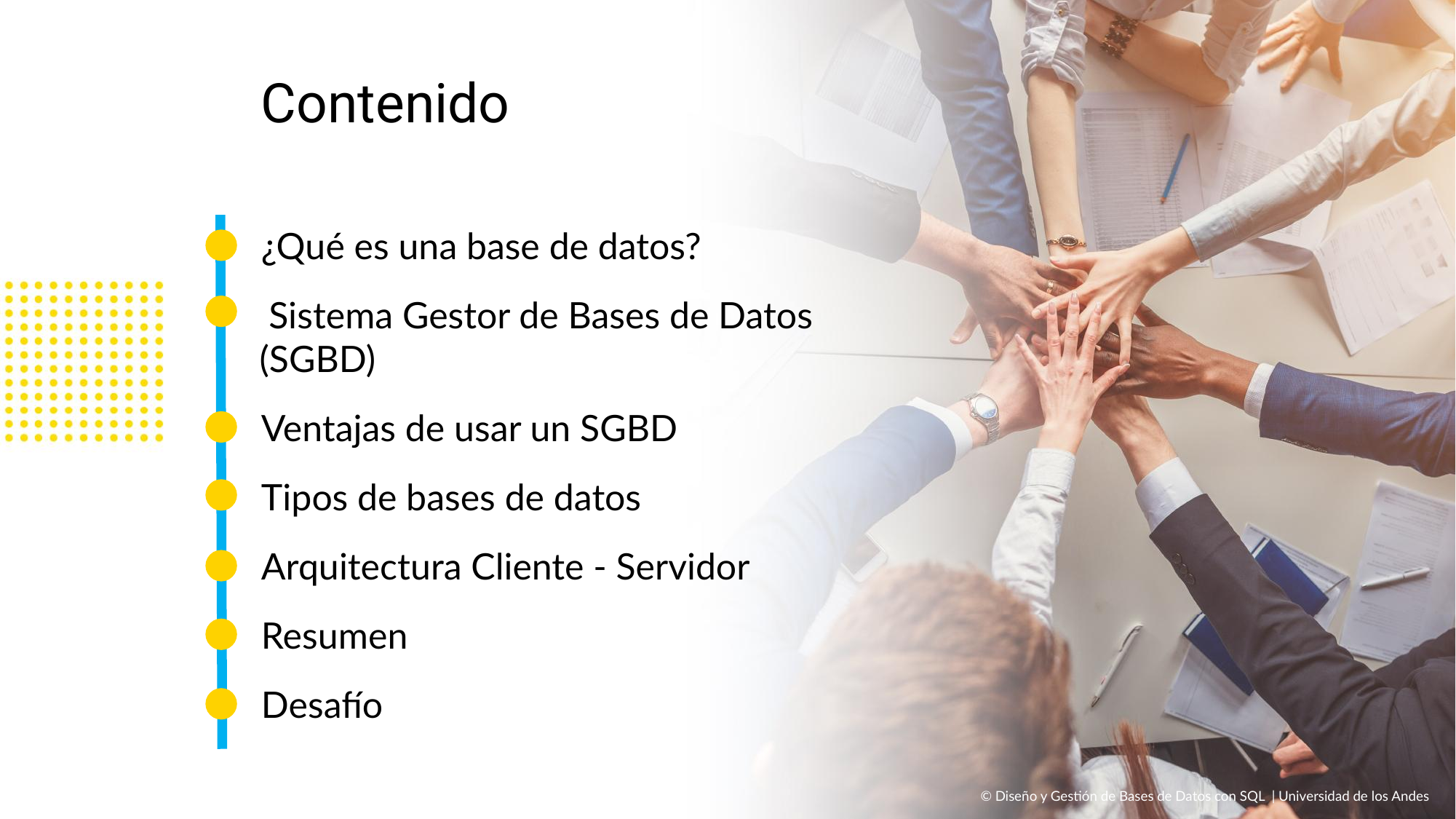

Contenido
¿Qué es una base de datos?

 Sistema Gestor de Bases de Datos (SGBD)

Ventajas de usar un SGBD

Tipos de bases de datos

Arquitectura Cliente - Servidor

Resumen

Desafío

© Diseño y Gestión de Bases de Datos con SQL  | Universidad de los Andes